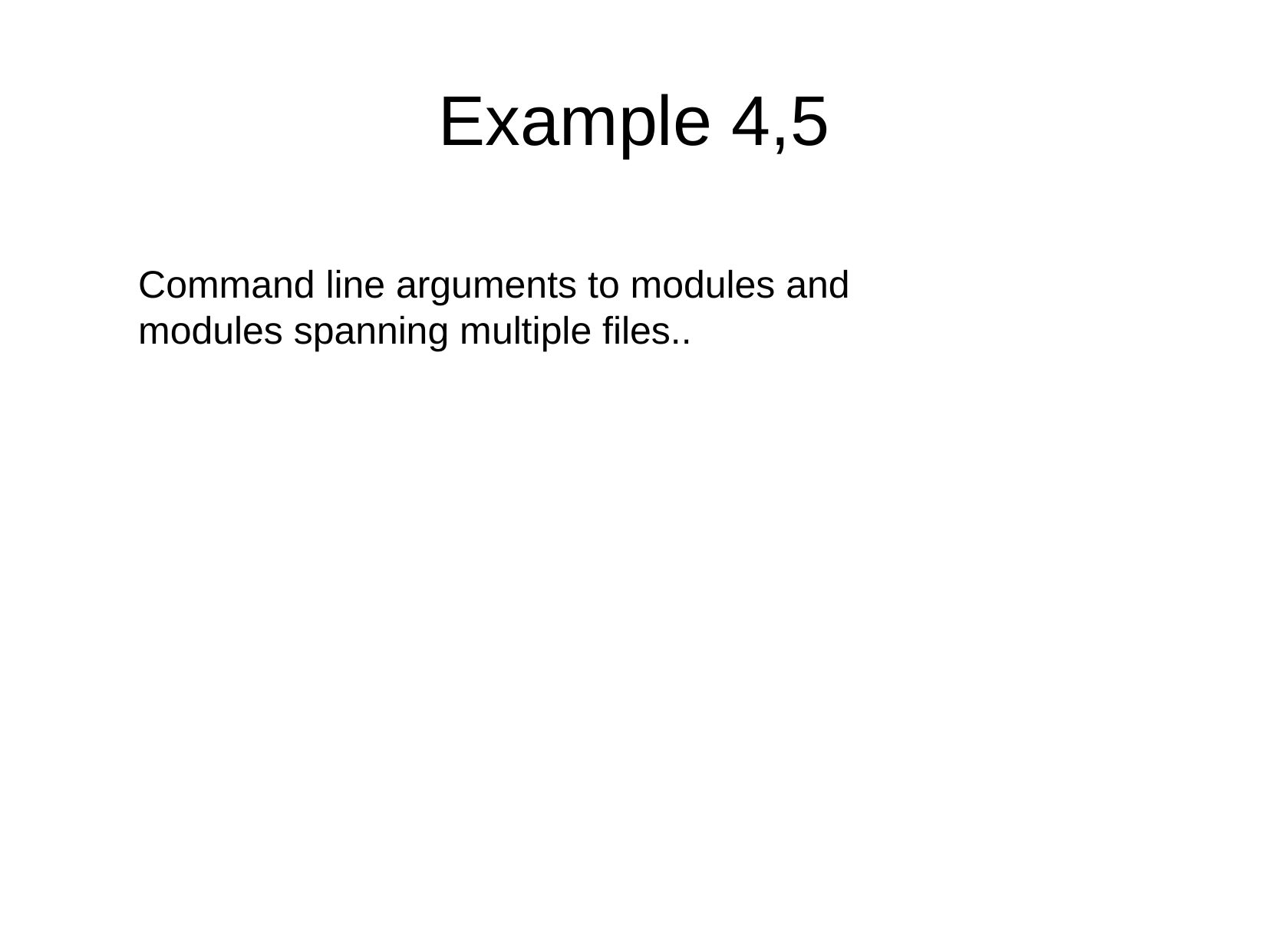

Example 4,5
Command line arguments to modules and
modules spanning multiple files..